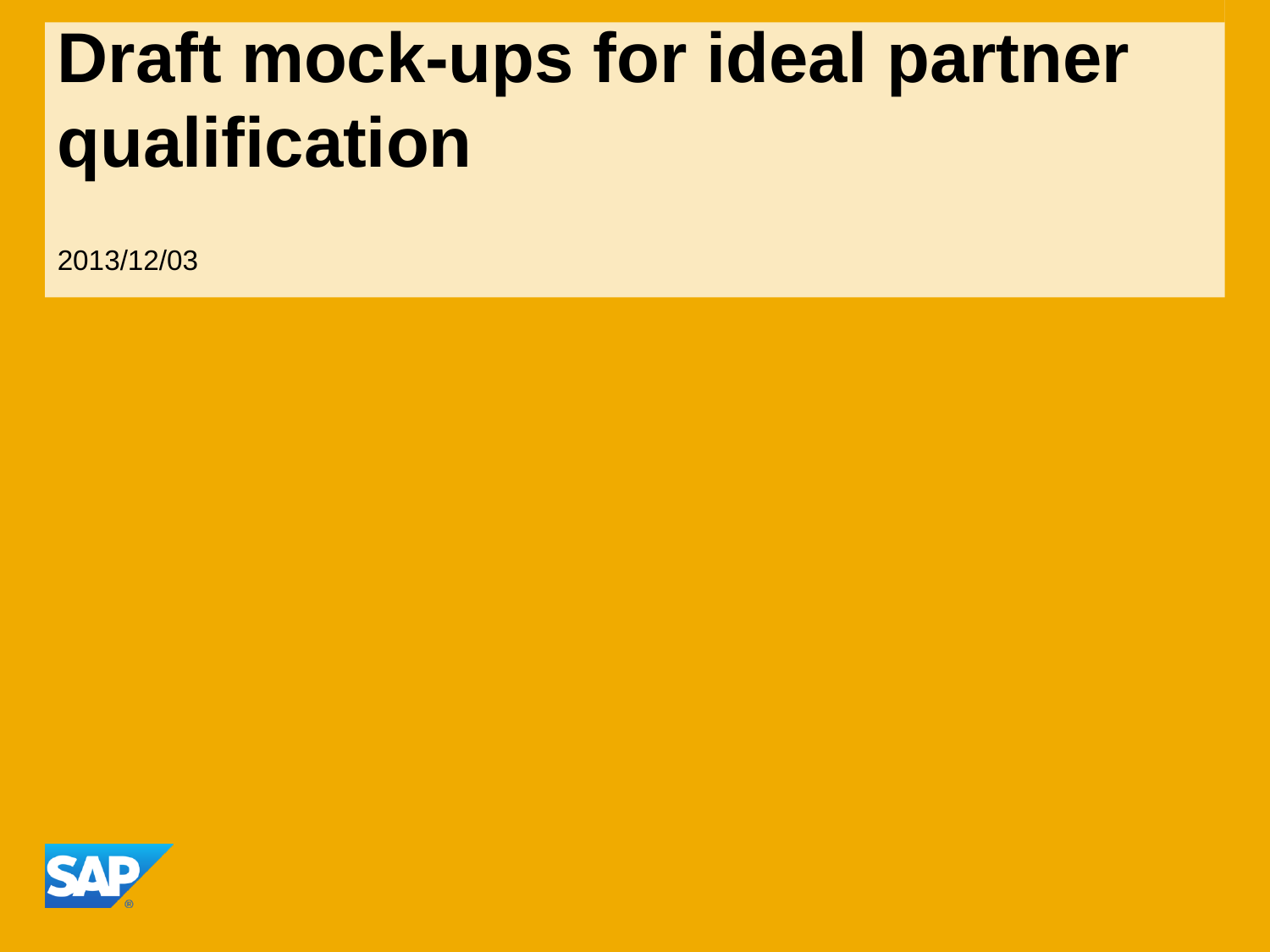

# Draft mock-ups for ideal partner qualification

2013/12/03